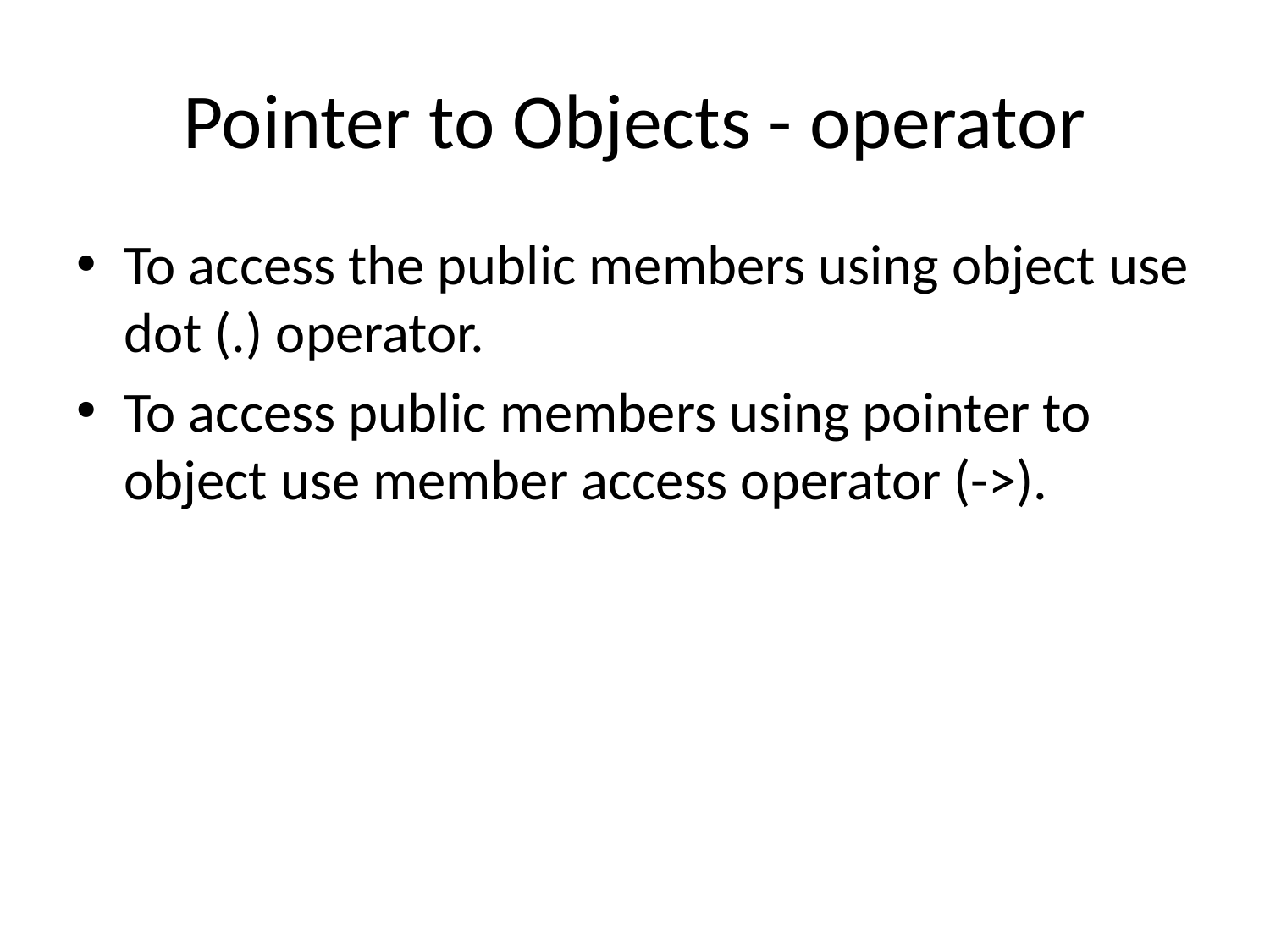

# Pointer to Objects - operator
To access the public members using object use dot (.) operator.
To access public members using pointer to object use member access operator (->).